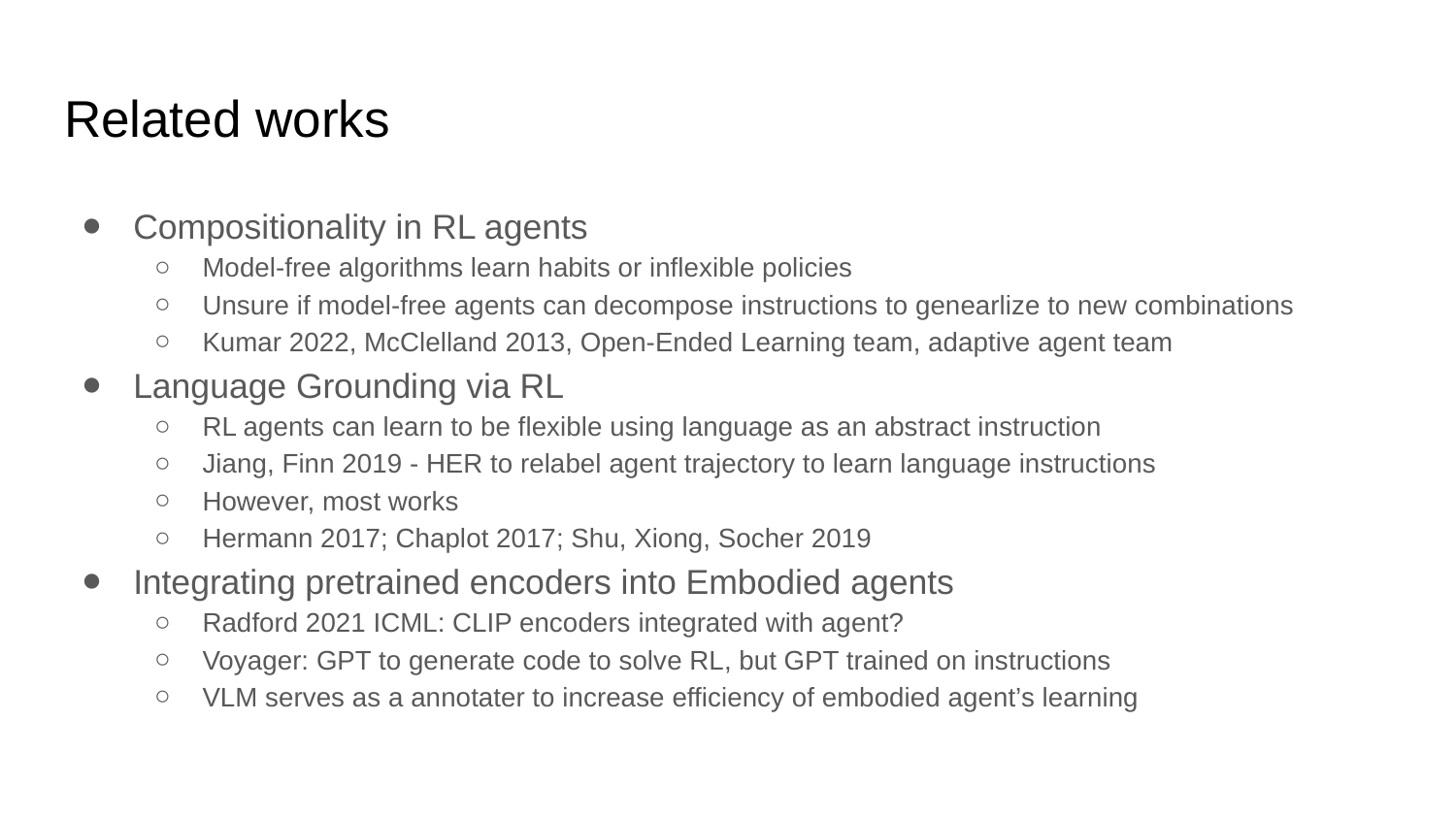

# Related works
Compositionality in RL agents
Model-free algorithms learn habits or inflexible policies
Unsure if model-free agents can decompose instructions to genearlize to new combinations
Kumar 2022, McClelland 2013, Open-Ended Learning team, adaptive agent team
Language Grounding via RL
RL agents can learn to be flexible using language as an abstract instruction
Jiang, Finn 2019 - HER to relabel agent trajectory to learn language instructions
However, most works
Hermann 2017; Chaplot 2017; Shu, Xiong, Socher 2019
Integrating pretrained encoders into Embodied agents
Radford 2021 ICML: CLIP encoders integrated with agent?
Voyager: GPT to generate code to solve RL, but GPT trained on instructions
VLM serves as a annotater to increase efficiency of embodied agent’s learning